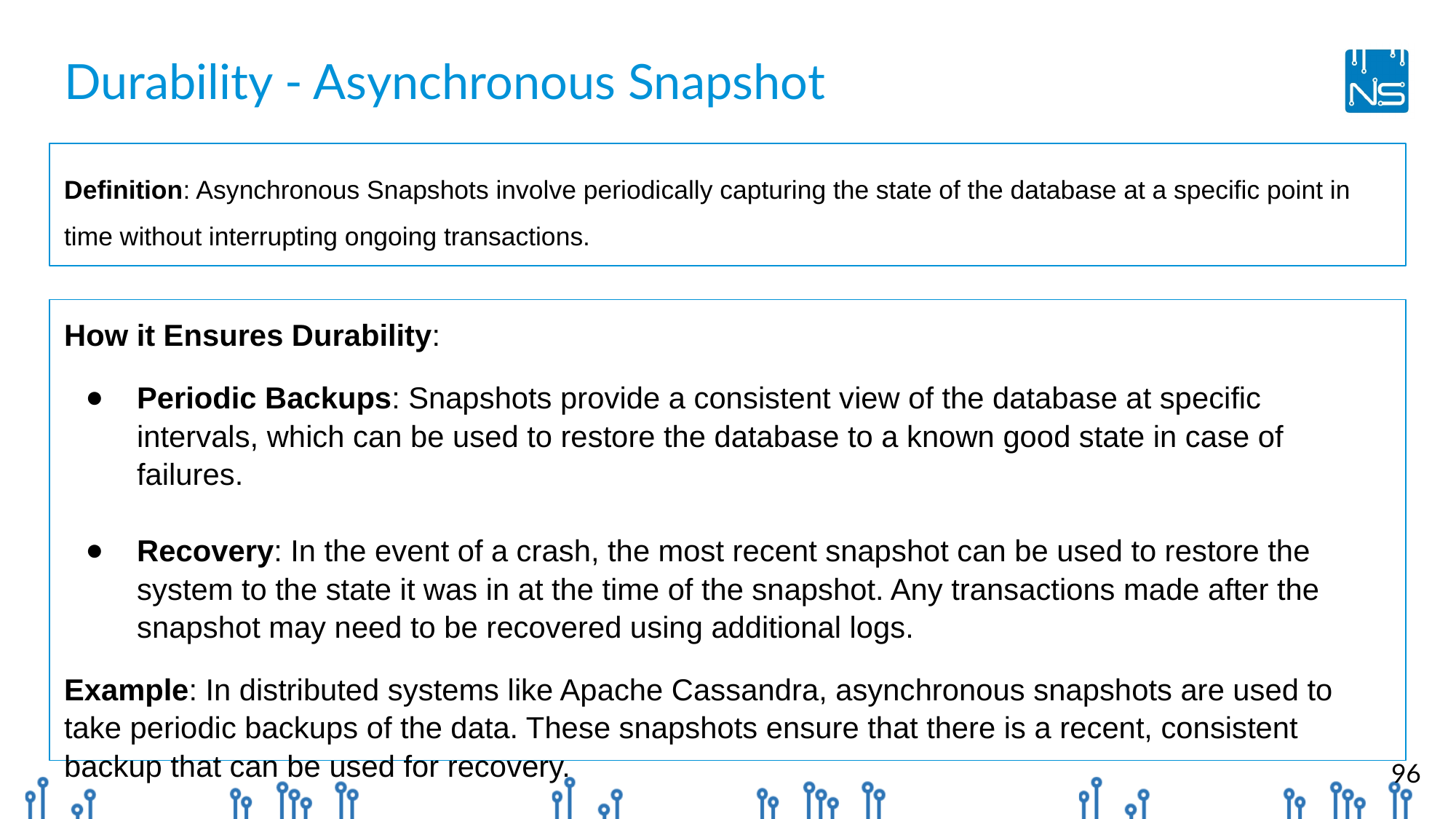

# Durability - Asynchronous Snapshot
Definition: Asynchronous Snapshots involve periodically capturing the state of the database at a specific point in time without interrupting ongoing transactions.
How it Ensures Durability:
Periodic Backups: Snapshots provide a consistent view of the database at specific intervals, which can be used to restore the database to a known good state in case of failures.
Recovery: In the event of a crash, the most recent snapshot can be used to restore the system to the state it was in at the time of the snapshot. Any transactions made after the snapshot may need to be recovered using additional logs.
Example: In distributed systems like Apache Cassandra, asynchronous snapshots are used to take periodic backups of the data. These snapshots ensure that there is a recent, consistent backup that can be used for recovery.

96